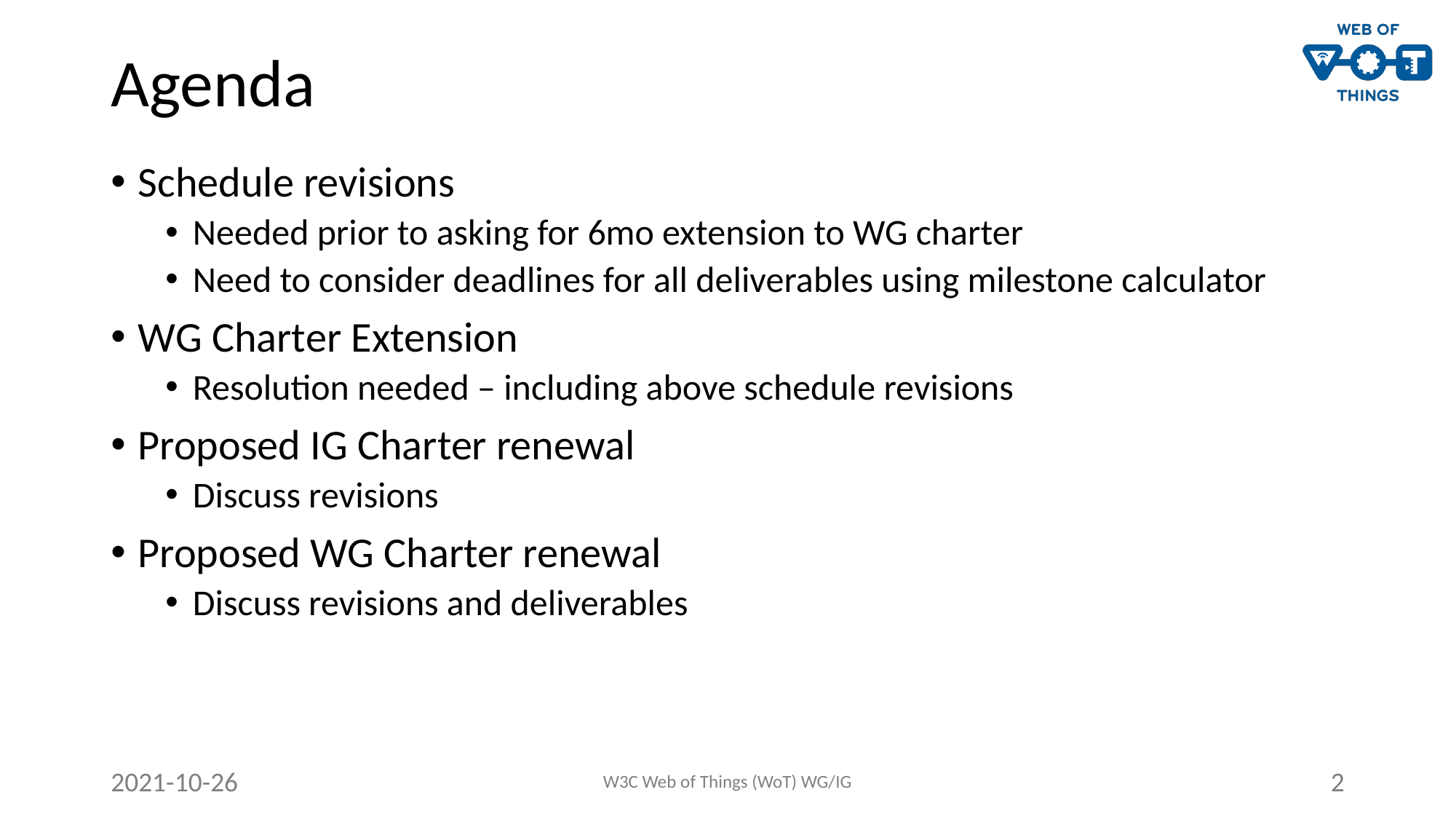

# Agenda
Schedule revisions
Needed prior to asking for 6mo extension to WG charter
Need to consider deadlines for all deliverables using milestone calculator
WG Charter Extension
Resolution needed – including above schedule revisions
Proposed IG Charter renewal
Discuss revisions
Proposed WG Charter renewal
Discuss revisions and deliverables

2021-10-26
W3C Web of Things (WoT) WG/IG
2